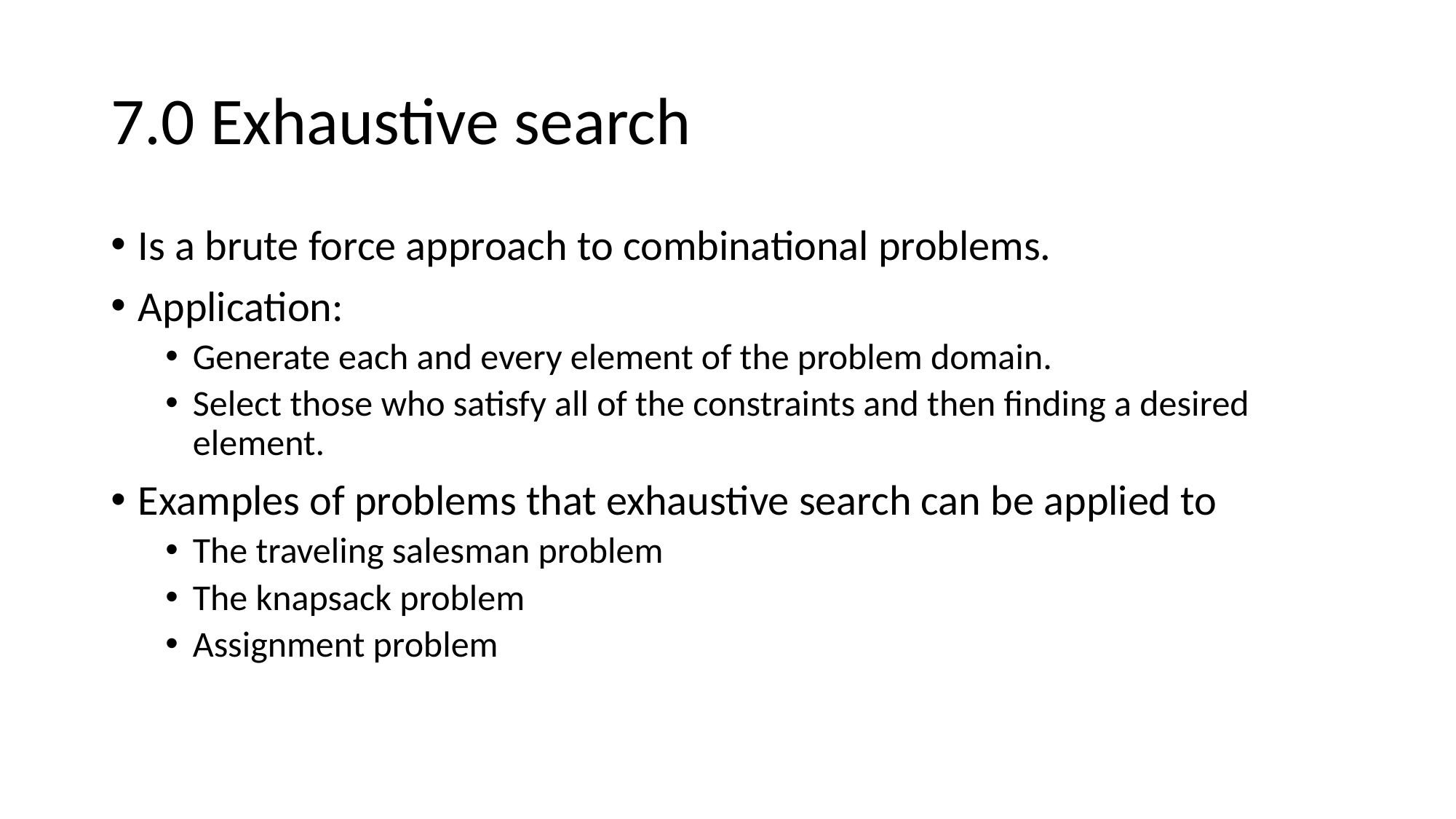

# 7.0 Exhaustive search
Is a brute force approach to combinational problems.
Application:
Generate each and every element of the problem domain.
Select those who satisfy all of the constraints and then finding a desired element.
Examples of problems that exhaustive search can be applied to
The traveling salesman problem
The knapsack problem
Assignment problem